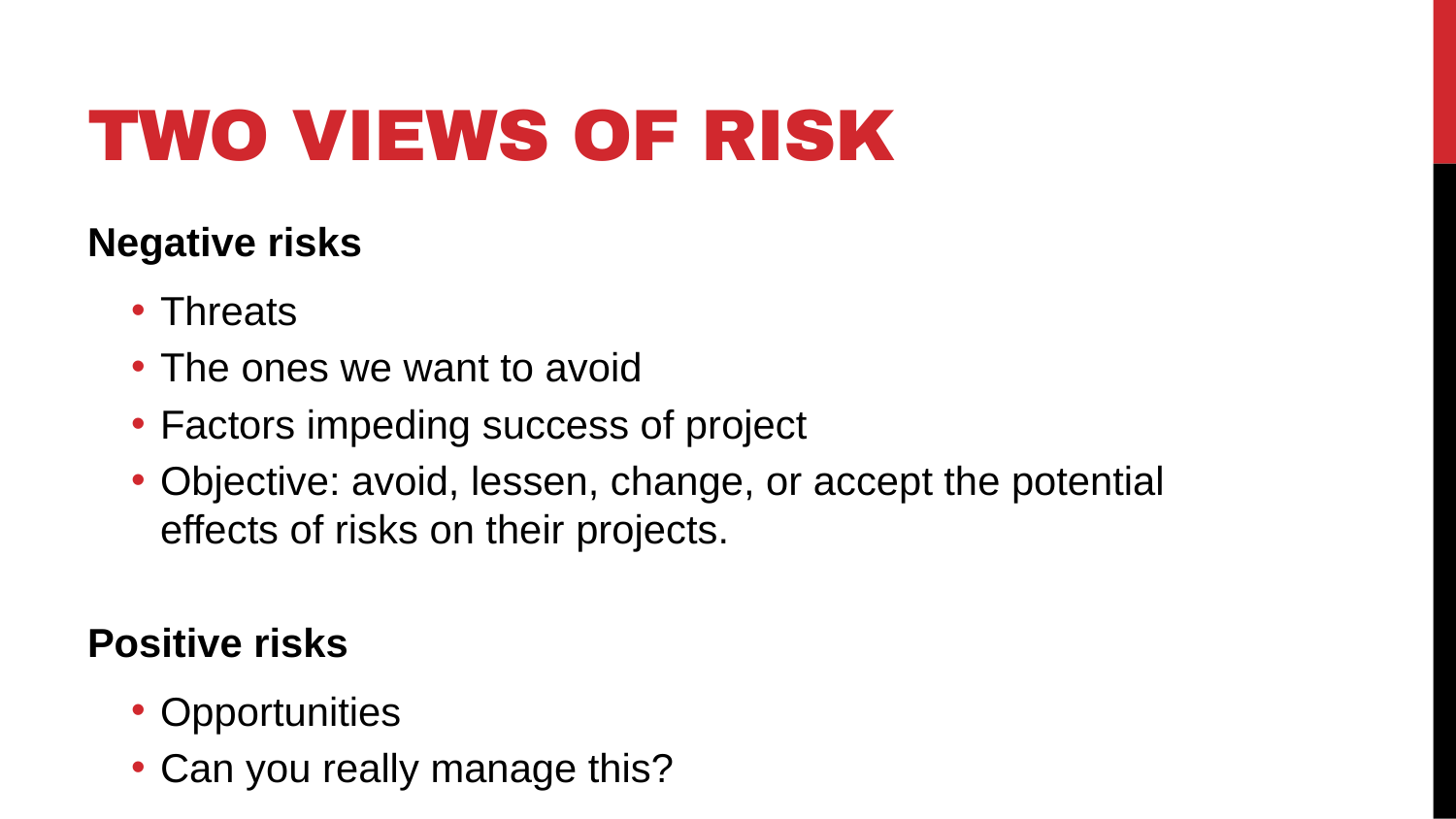

# Two Views of Risk
Negative risks
Threats
The ones we want to avoid
Factors impeding success of project
Objective: avoid, lessen, change, or accept the potential effects of risks on their projects.

Positive risks
Opportunities
Can you really manage this?